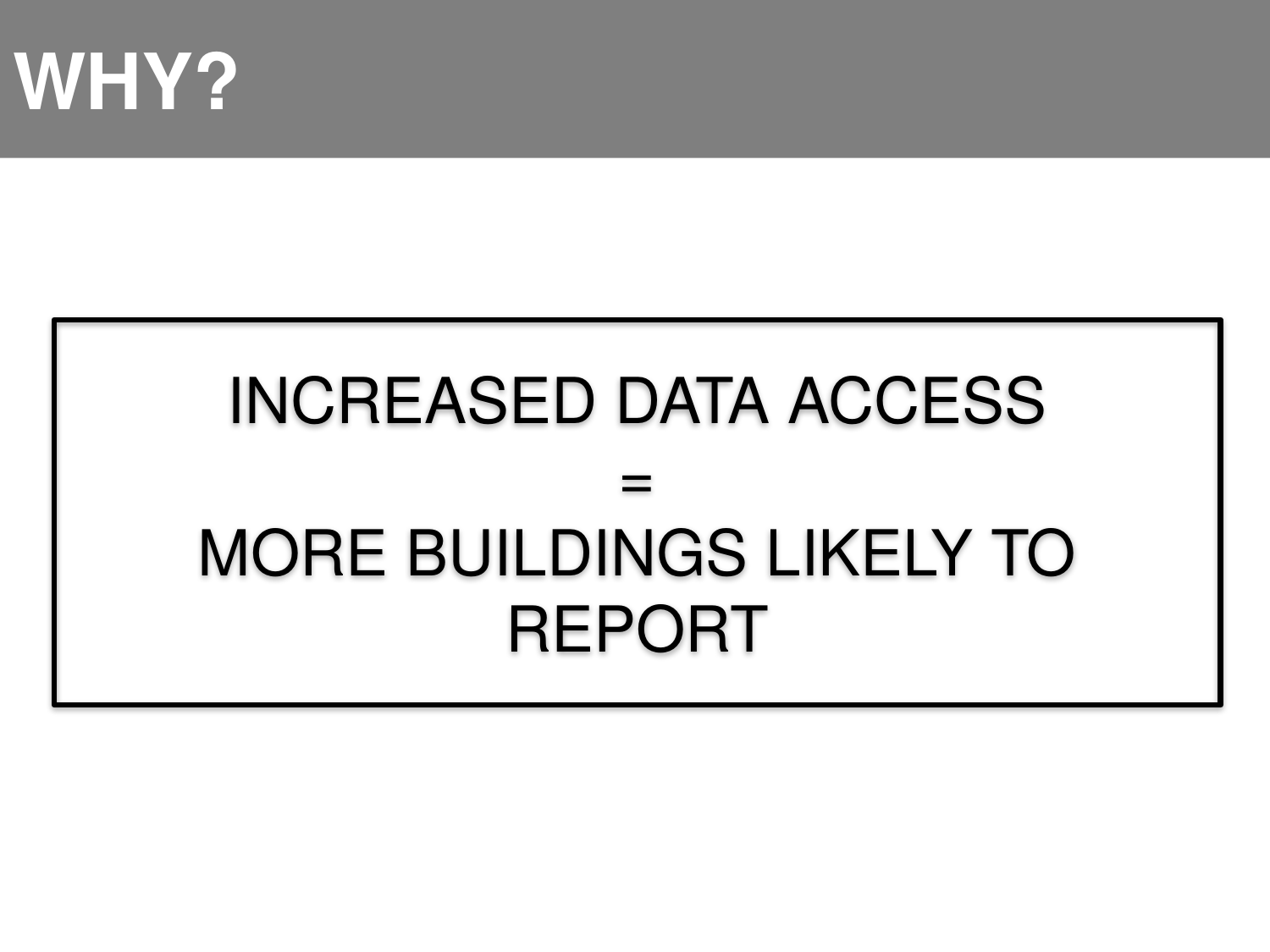

# WHY?
INCREASED DATA ACCESS
=
MORE BUILDINGS LIKELY TO REPORT